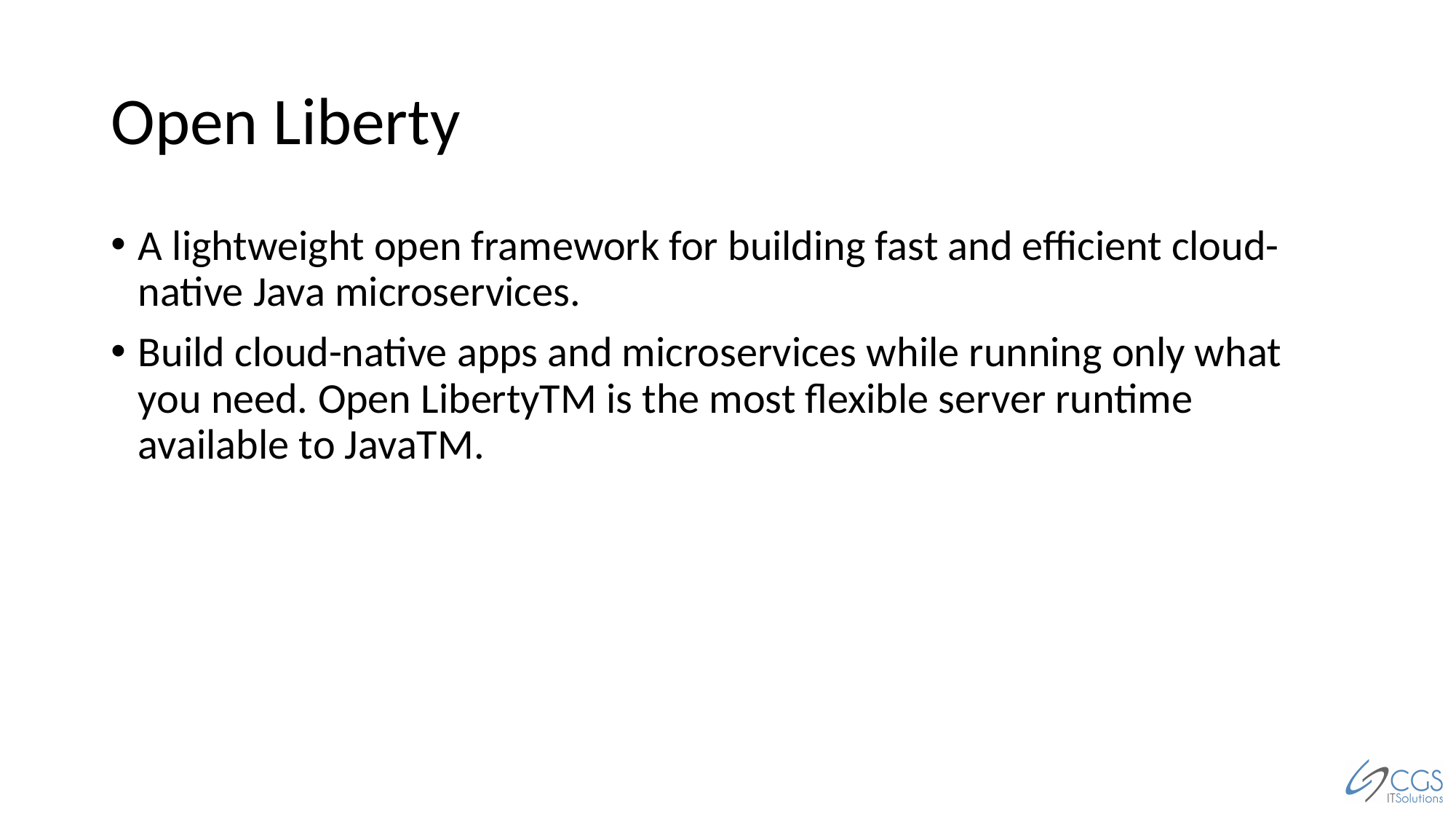

# Open Liberty
A lightweight open framework for building fast and efficient cloud-native Java microservices.
Build cloud-native apps and microservices while running only what you need. Open LibertyTM is the most flexible server runtime available to JavaTM.